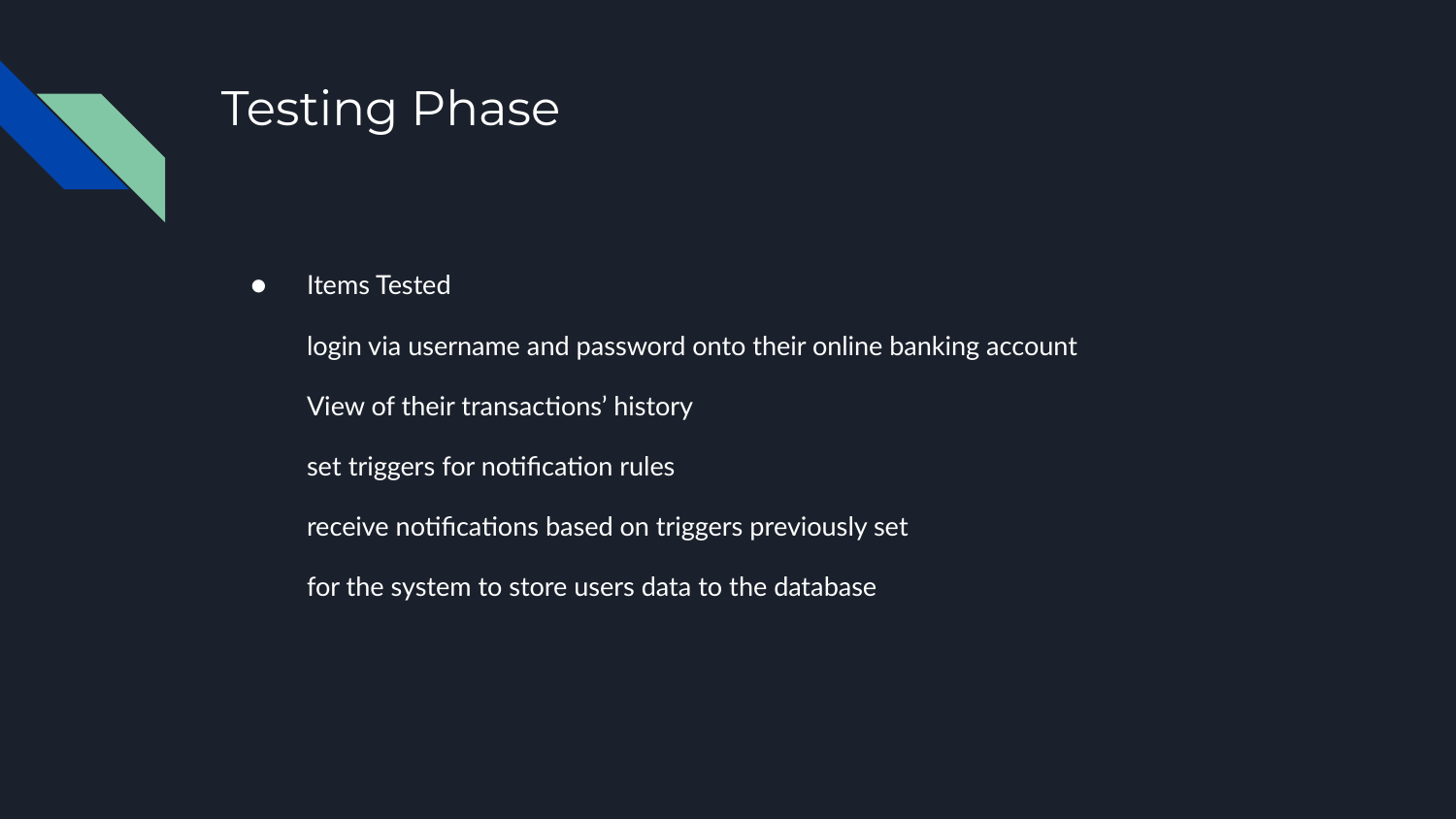

# Testing Phase
Items Tested
login via username and password onto their online banking account
View of their transactions’ history
set triggers for notification rules
receive notifications based on triggers previously set
for the system to store users data to the database